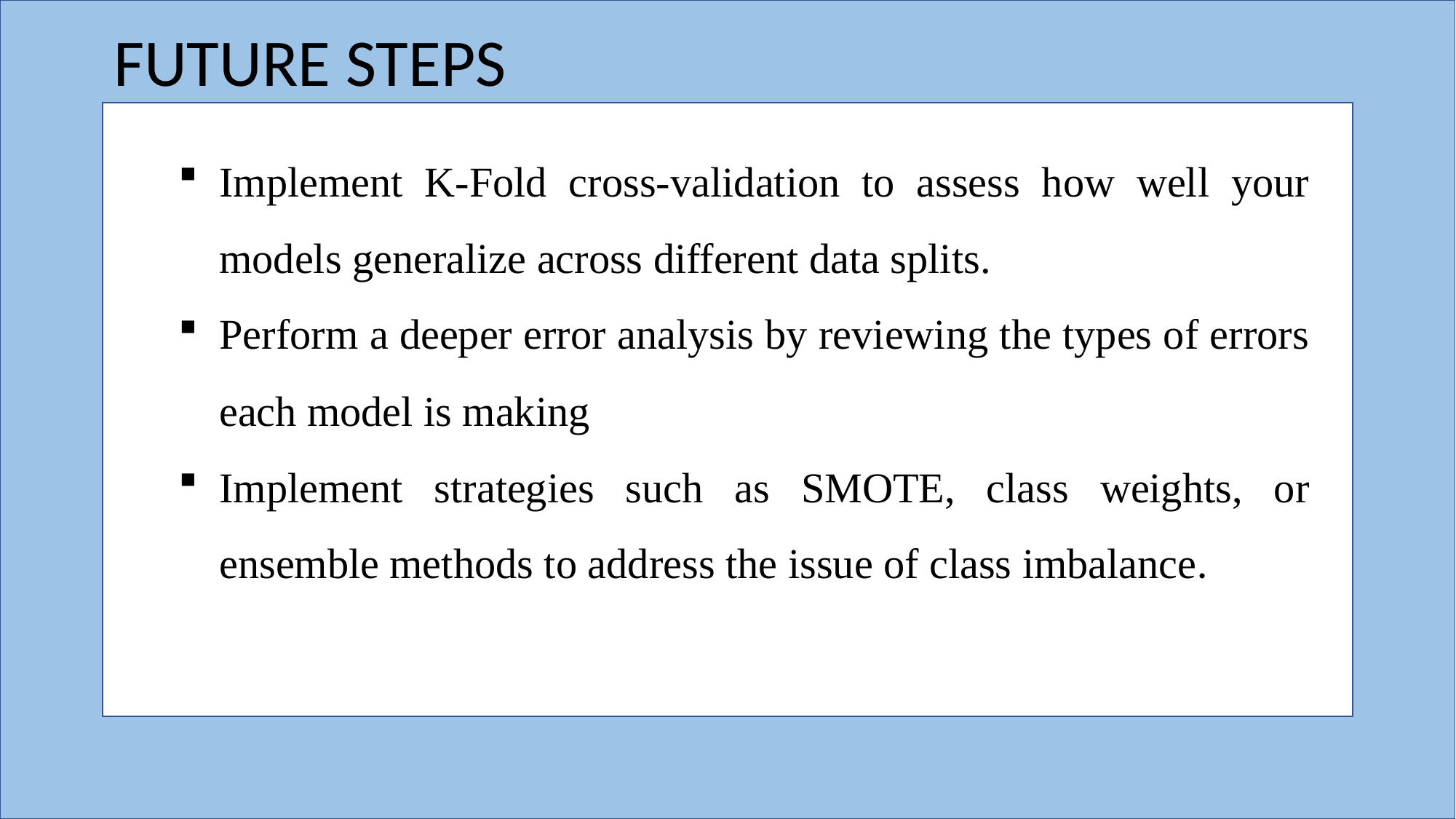

FUTURE STEPS
Implement K-Fold cross-validation to assess how well your models generalize across different data splits.
Perform a deeper error analysis by reviewing the types of errors each model is making
Implement strategies such as SMOTE, class weights, or ensemble methods to address the issue of class imbalance.